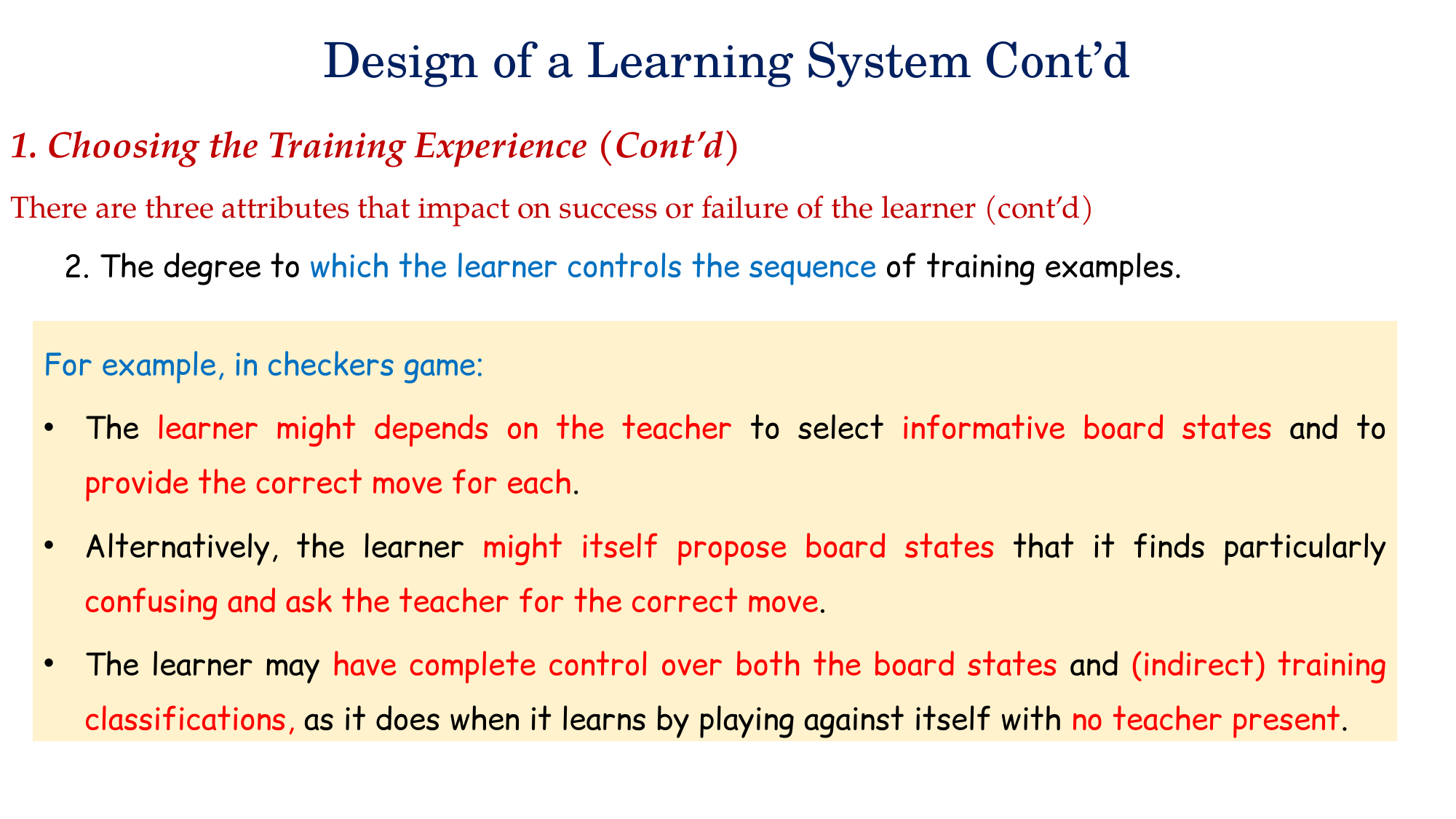

# Design of a Learning System Cont’d
1. Choosing the Training Experience (Cont’d)
There are three attributes that impact on success or failure of the learner (cont’d)
2. The degree to which the learner controls the sequence of training examples.
For example, in checkers game:
The learner might depends on the teacher to select informative board states and to provide the correct move for each.
Alternatively, the learner might itself propose board states that it finds particularly confusing and ask the teacher for the correct move.
The learner may have complete control over both the board states and (indirect) training classifications, as it does when it learns by playing against itself with no teacher present.